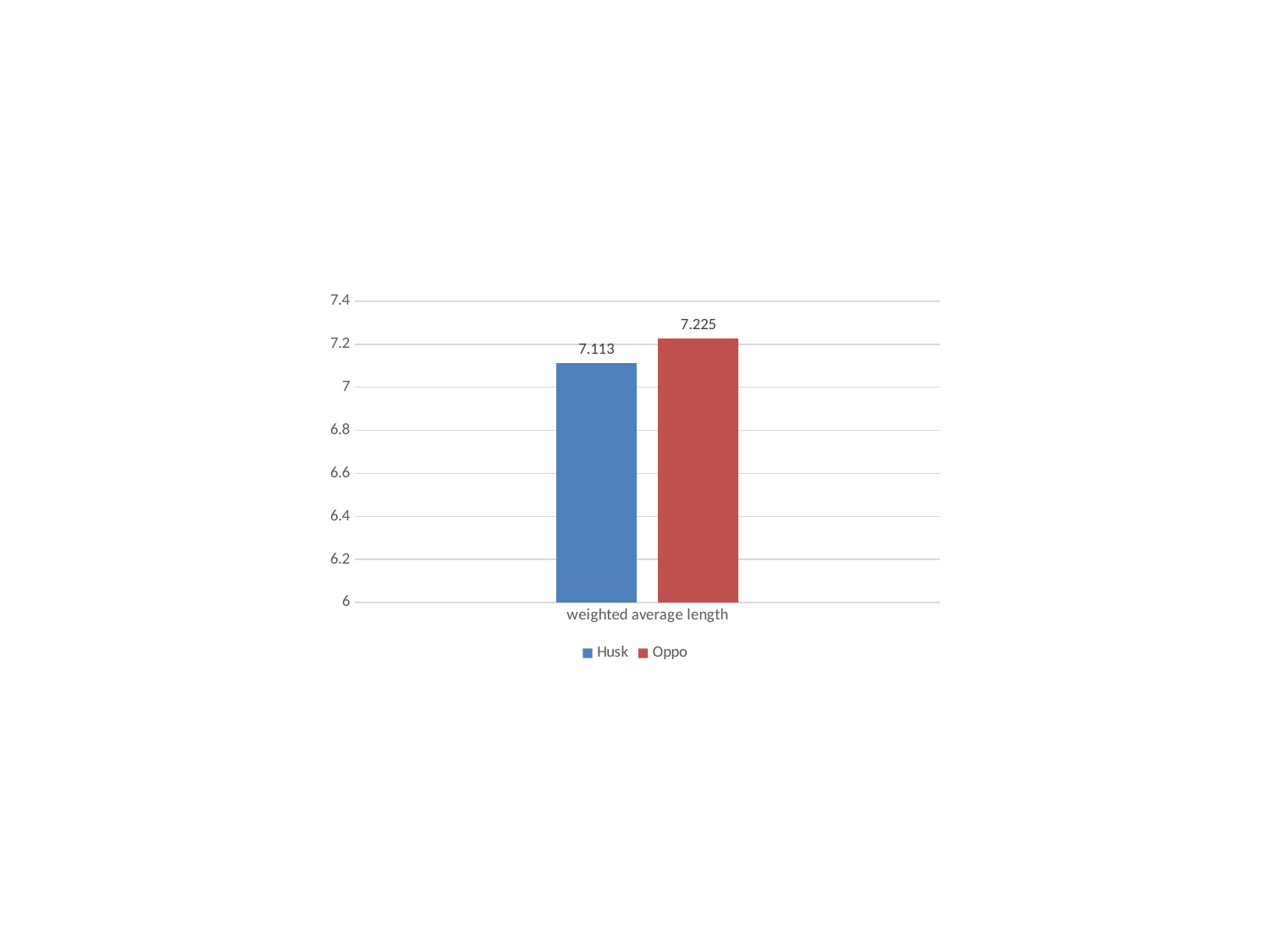

### Chart

| Category | Husk | Oppo |
|---|---|---|
| weighted average length | 7.11371097525213 | 7.225314835087376 |